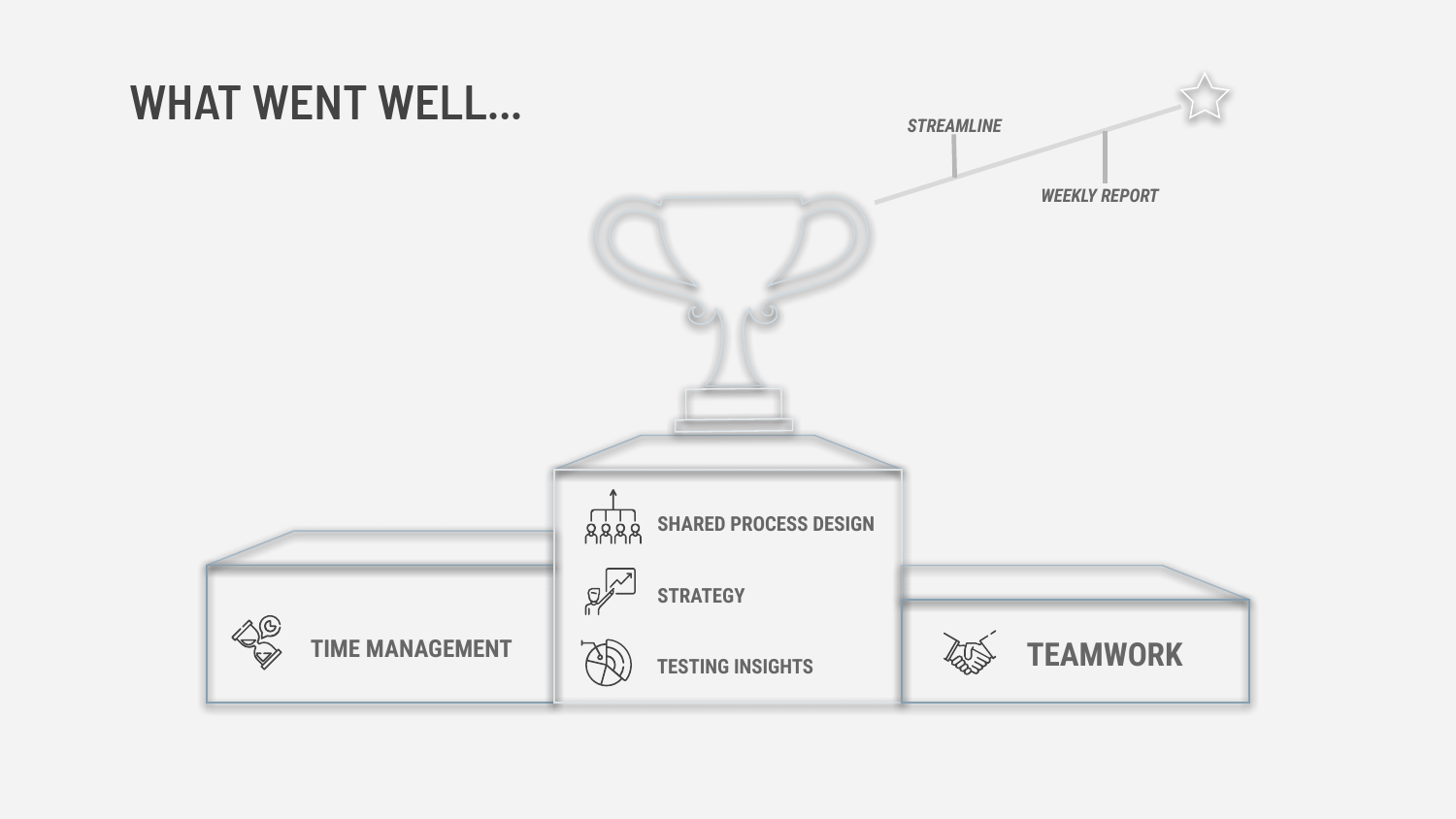

# WHAT WENT WELL...

STREAMLINE
WEEKLY REPORT

SHARED PROCESS DESIGN

STRATEGY

TEAMWORK
TIME MANAGEMENT

TESTING INSIGHTS